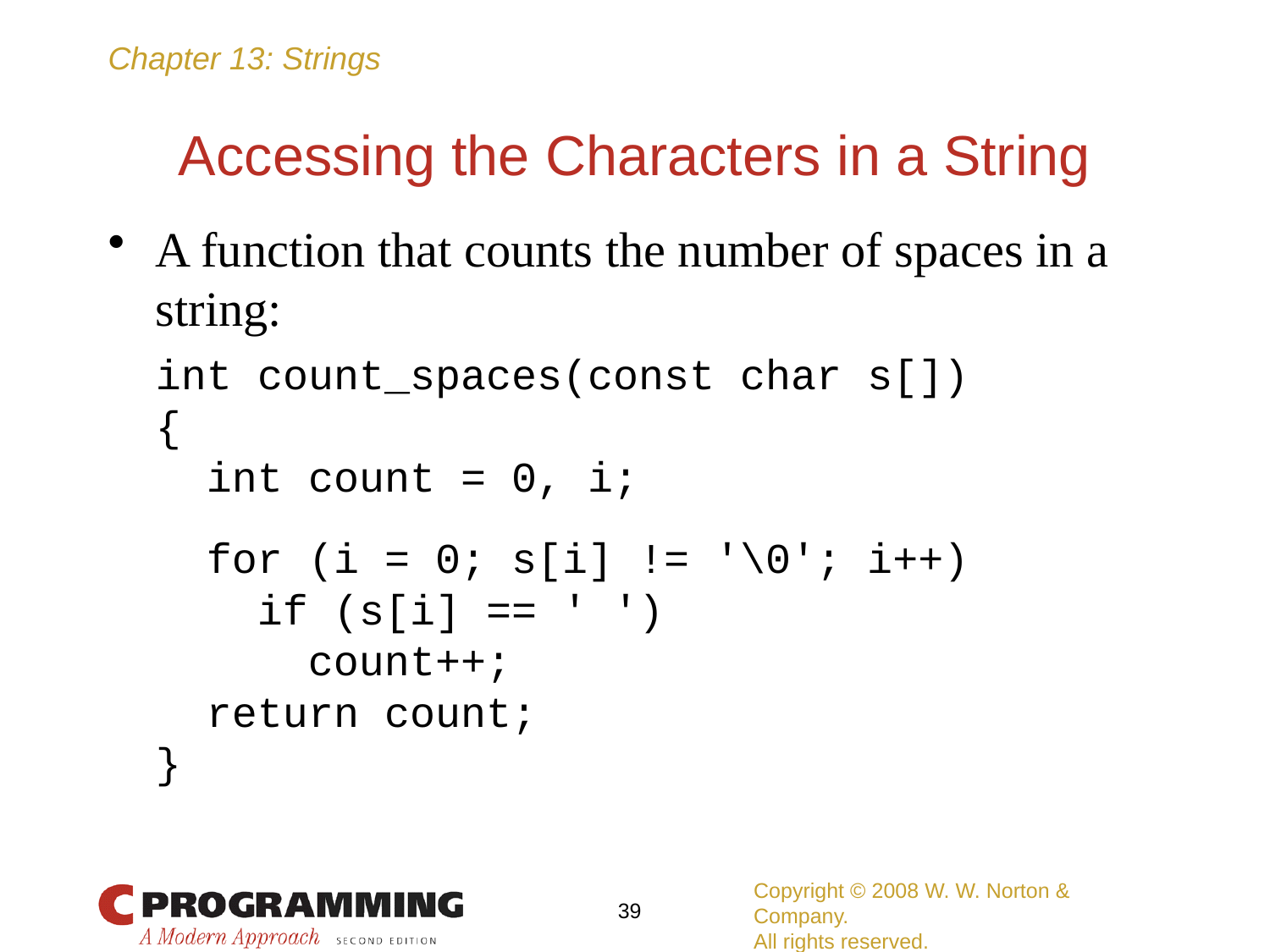

# Accessing the Characters in a String
A function that counts the number of spaces in a string:
	int count_spaces(const char s[])
	{
	  int count = 0, i;

	  for (i = 0; s[i] != '\0'; i++)
	    if (s[i] == ' ')
	      count++;
	  return count;
	}
Copyright © 2008 W. W. Norton & Company.
All rights reserved.
39